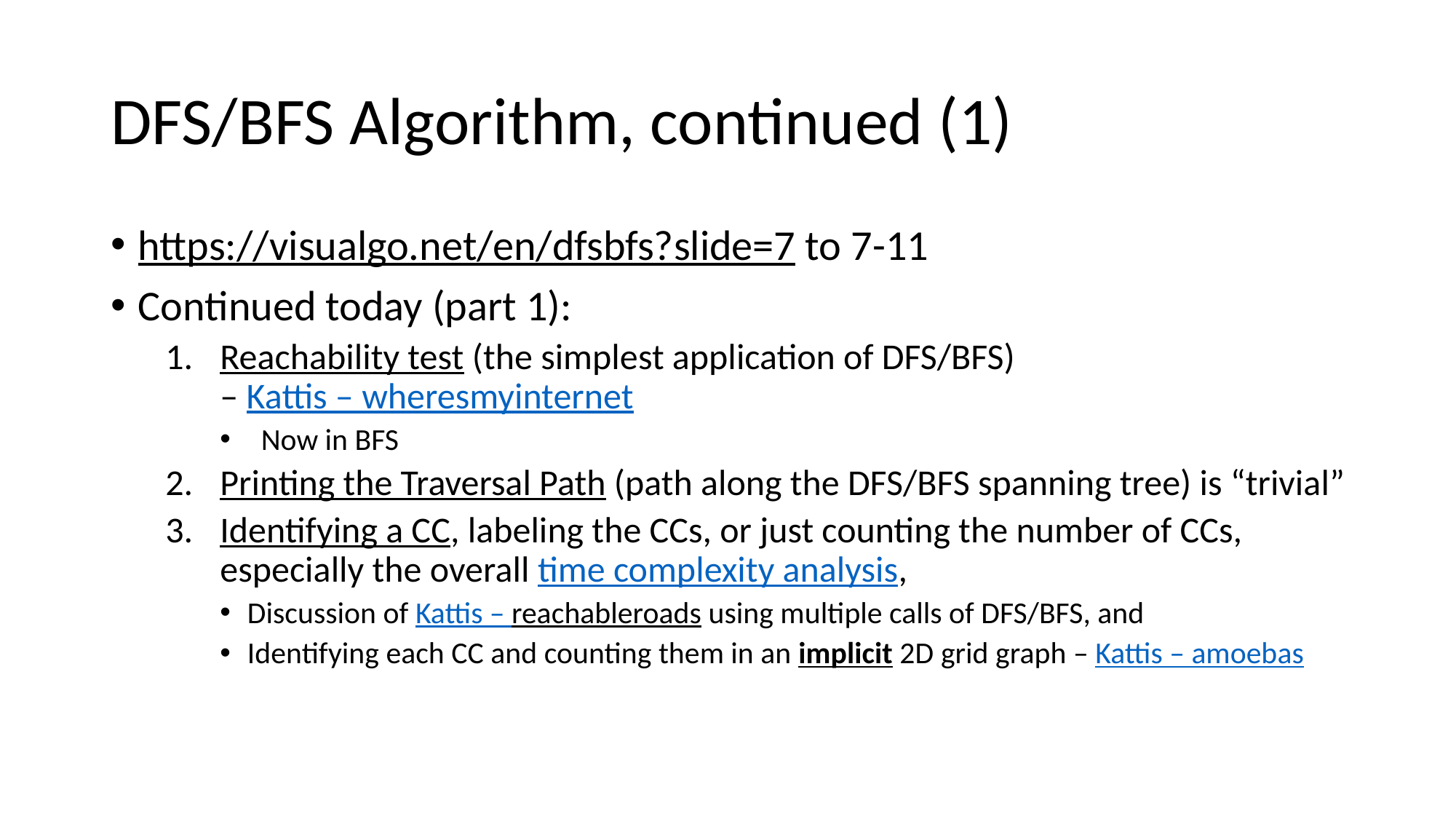

# DFS/BFS Algorithm, continued (1)
https://visualgo.net/en/dfsbfs?slide=7 to 7-11
Continued today (part 1):
Reachability test (the simplest application of DFS/BFS)
– Kattis – wheresmyinternet
Now in BFS
Printing the Traversal Path (path along the DFS/BFS spanning tree) is “trivial”
Identifying a CC, labeling the CCs, or just counting the number of CCs,
especially the overall time complexity analysis,
Discussion of Kattis – reachableroads using multiple calls of DFS/BFS, and
Identifying each CC and counting them in an implicit 2D grid graph – Kattis – amoebas